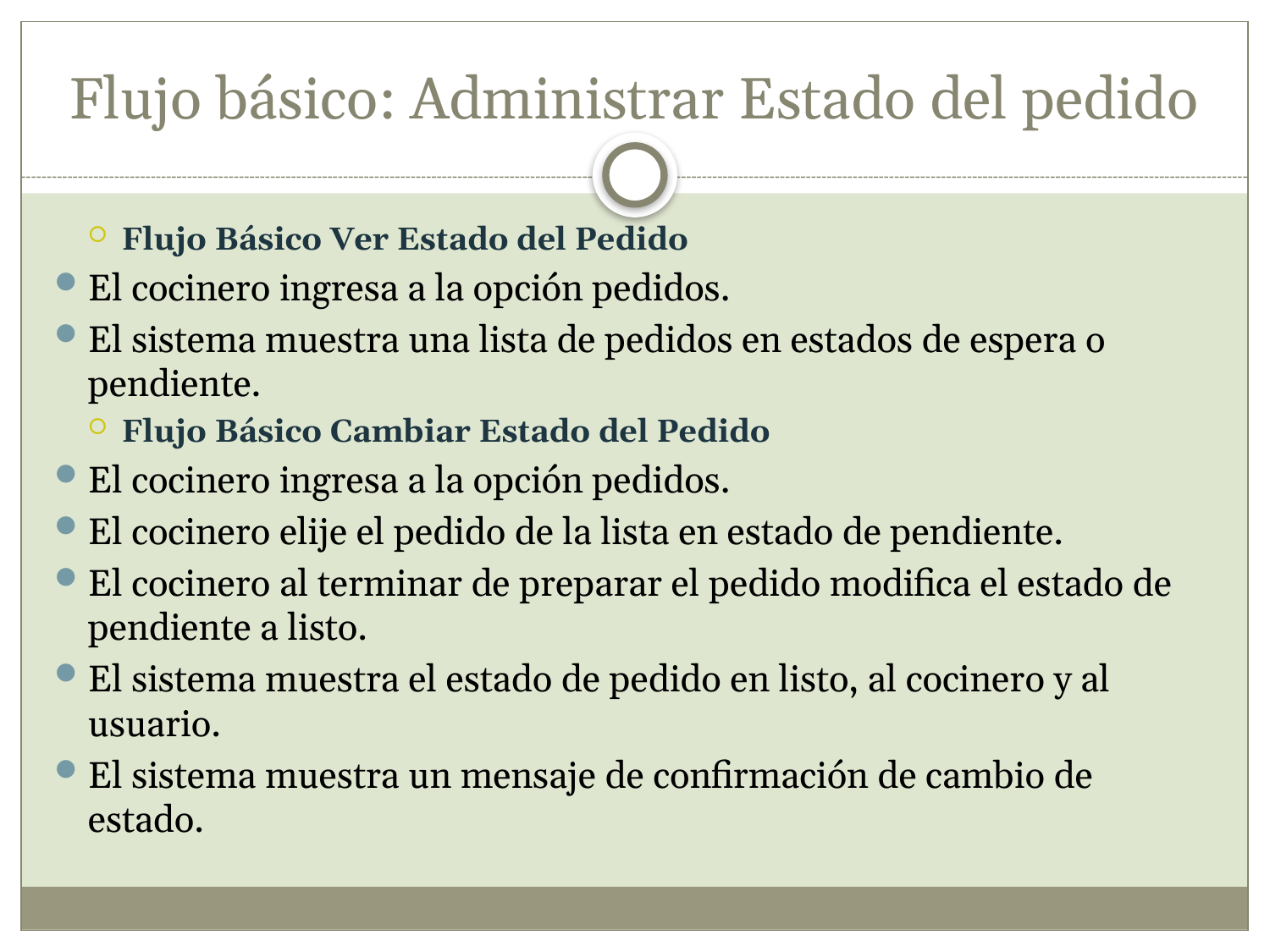

# Flujo básico: Administrar Estado del pedido
Flujo Básico Ver Estado del Pedido
El cocinero ingresa a la opción pedidos.
El sistema muestra una lista de pedidos en estados de espera o pendiente.
Flujo Básico Cambiar Estado del Pedido
El cocinero ingresa a la opción pedidos.
El cocinero elije el pedido de la lista en estado de pendiente.
El cocinero al terminar de preparar el pedido modifica el estado de pendiente a listo.
El sistema muestra el estado de pedido en listo, al cocinero y al usuario.
El sistema muestra un mensaje de confirmación de cambio de estado.